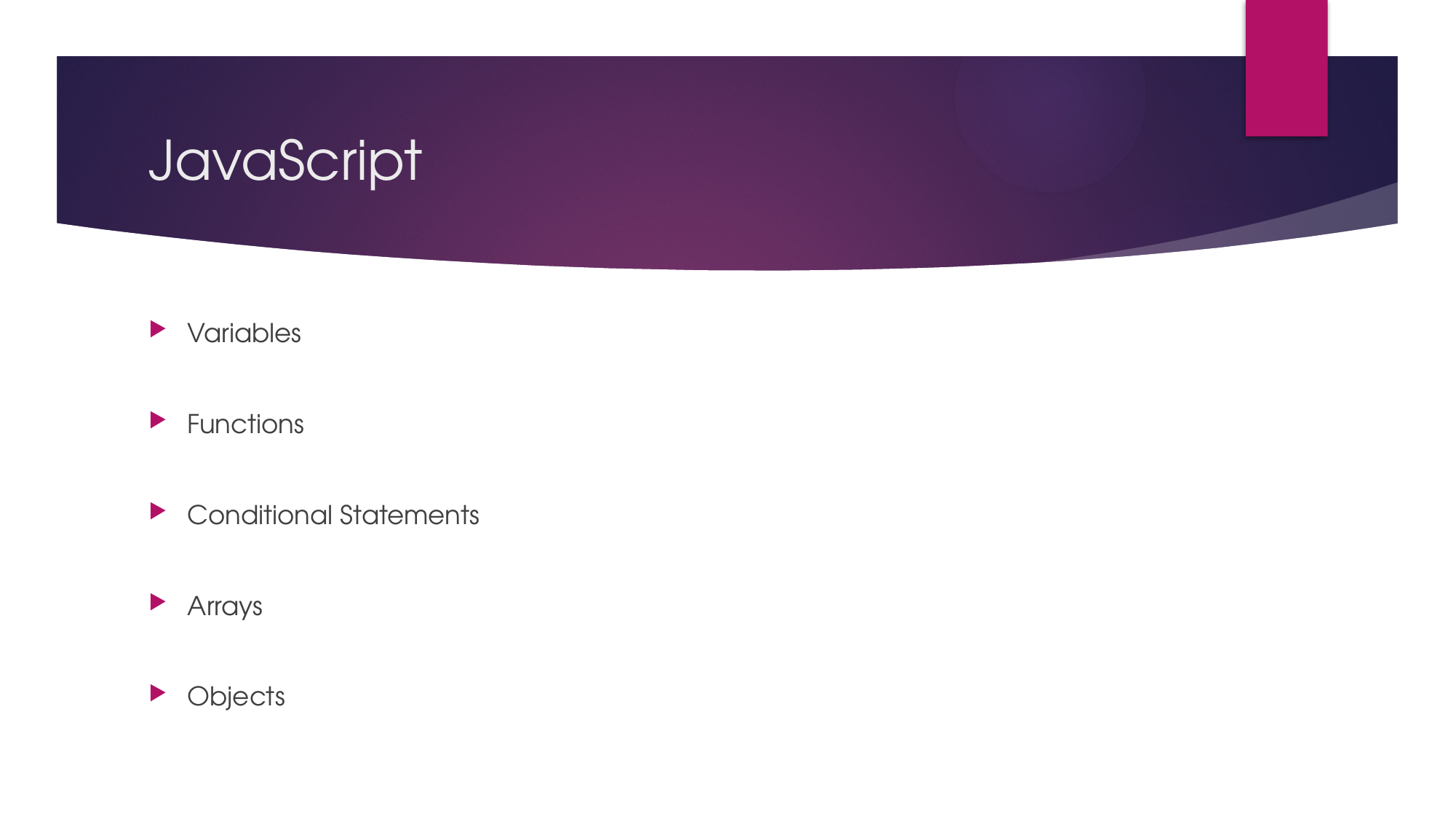

# JavaScript
Variables

Functions

Conditional Statements

Arrays

Objects